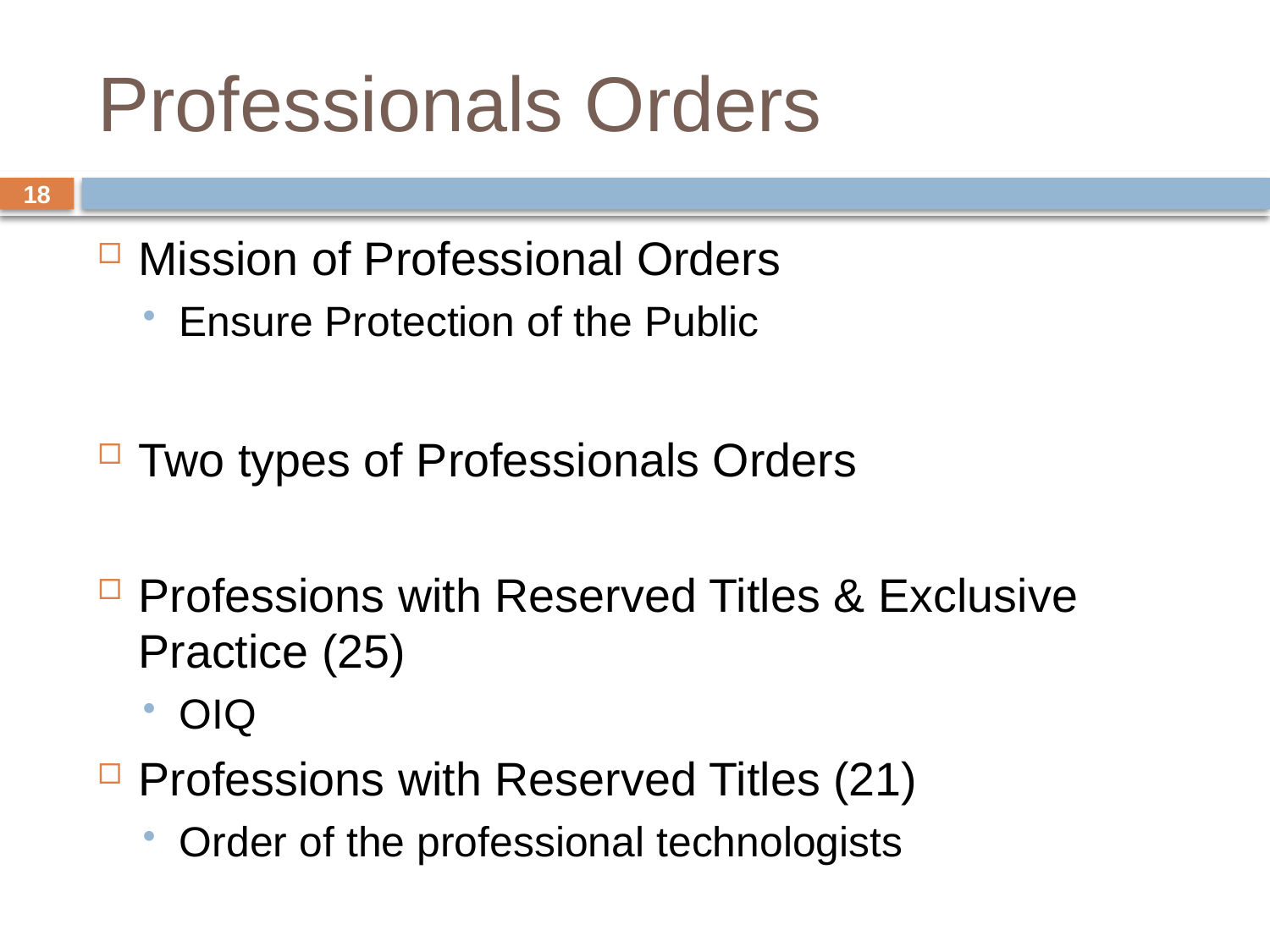

# Professionals Orders
18
Mission of Professional Orders
Ensure Protection of the Public

Two types of Professionals Orders

Professions with Reserved Titles & Exclusive Practice (25)
OIQ
Professions with Reserved Titles (21)
Order of the professional technologists